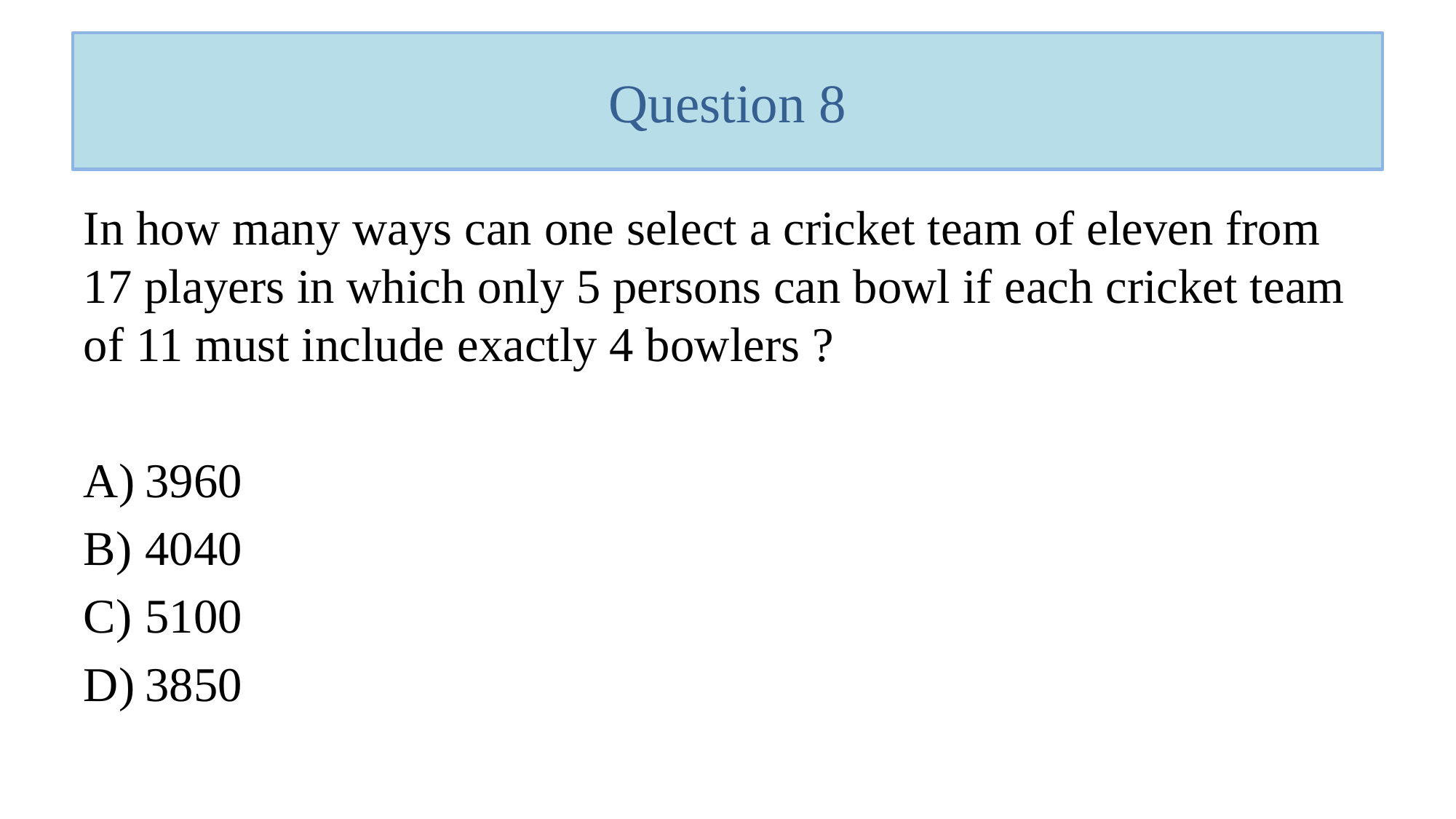

# Question 8
In how many ways can one select a cricket team of eleven from 17 players in which only 5 persons can bowl if each cricket team of 11 must include exactly 4 bowlers ?

3960
4040
5100
3850